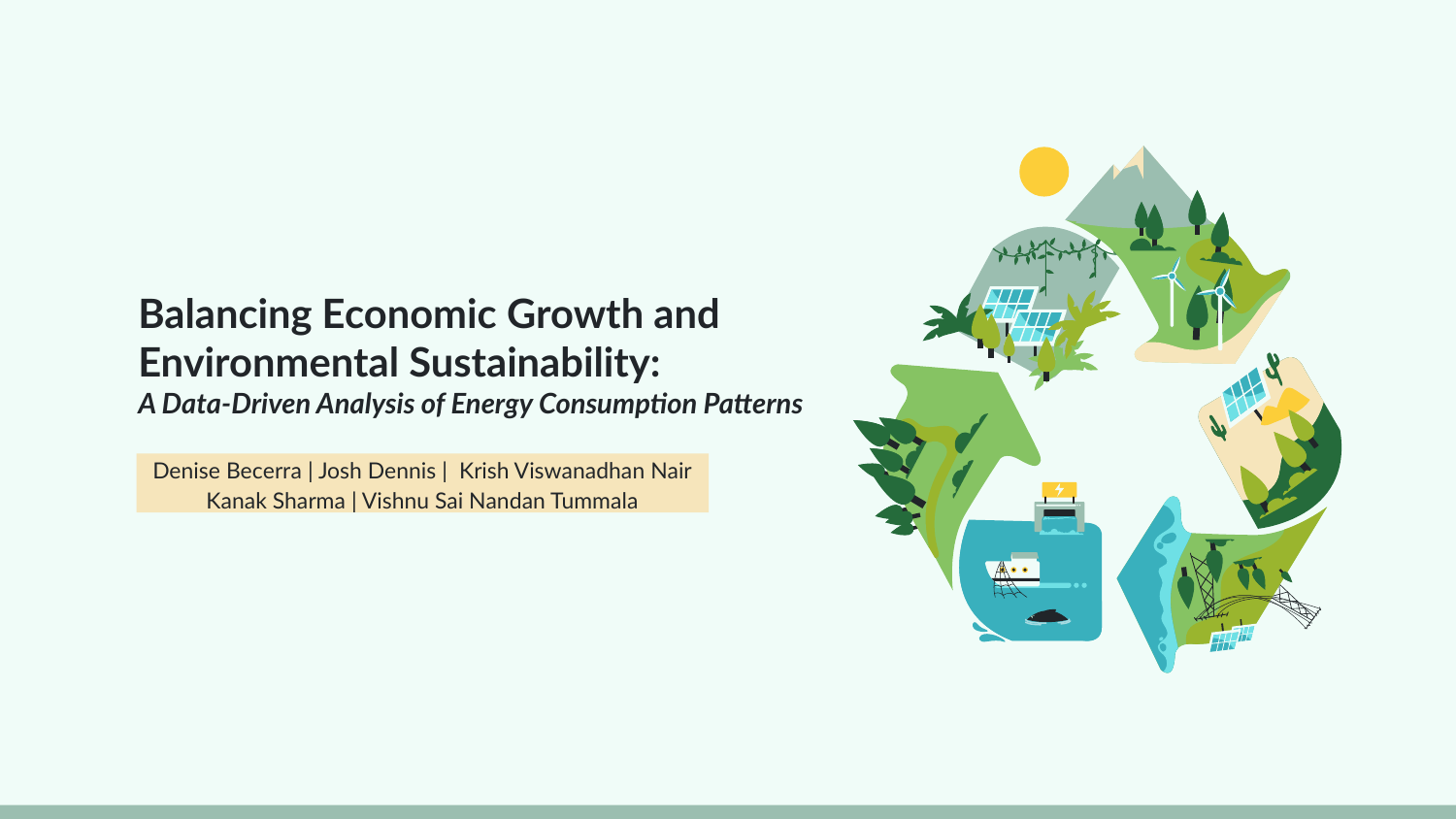

# Balancing Economic Growth and Environmental Sustainability:
A Data-Driven Analysis of Energy Consumption Patterns

Denise Becerra | Josh Dennis |  Krish Viswanadhan Nair  Kanak Sharma | Vishnu Sai Nandan Tummala